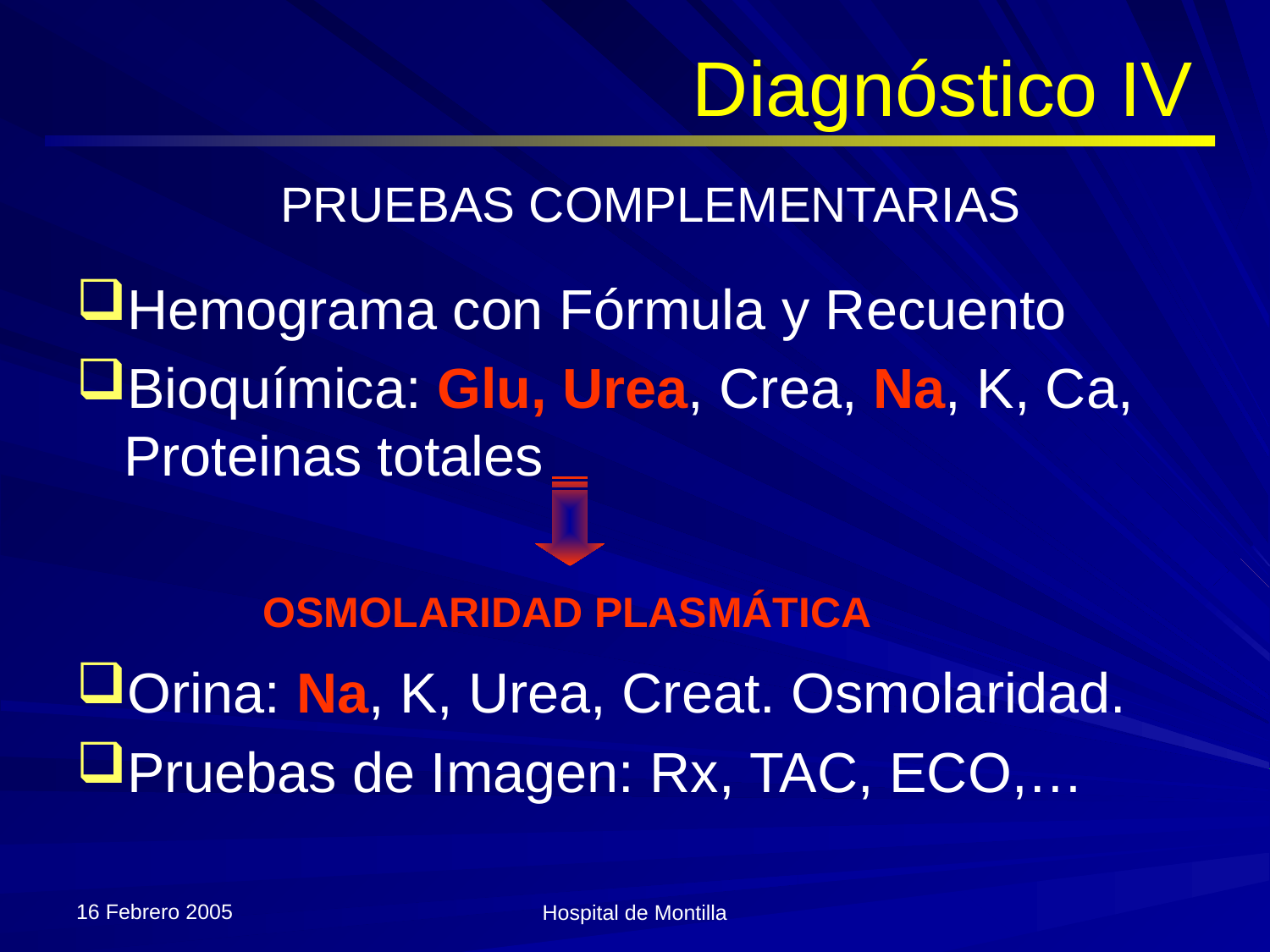

# Diagnóstico IV
PRUEBAS COMPLEMENTARIAS
Hemograma con Fórmula y Recuento
Bioquímica: Glu, Urea, Crea, Na, K, Ca,  Proteinas totales

Orina: Na, K, Urea, Creat. Osmolaridad.
Pruebas de Imagen: Rx, TAC, ECO,…

OSMOLARIDAD PLASMÁTICA
16 Febrero 2005
Hospital de Montilla